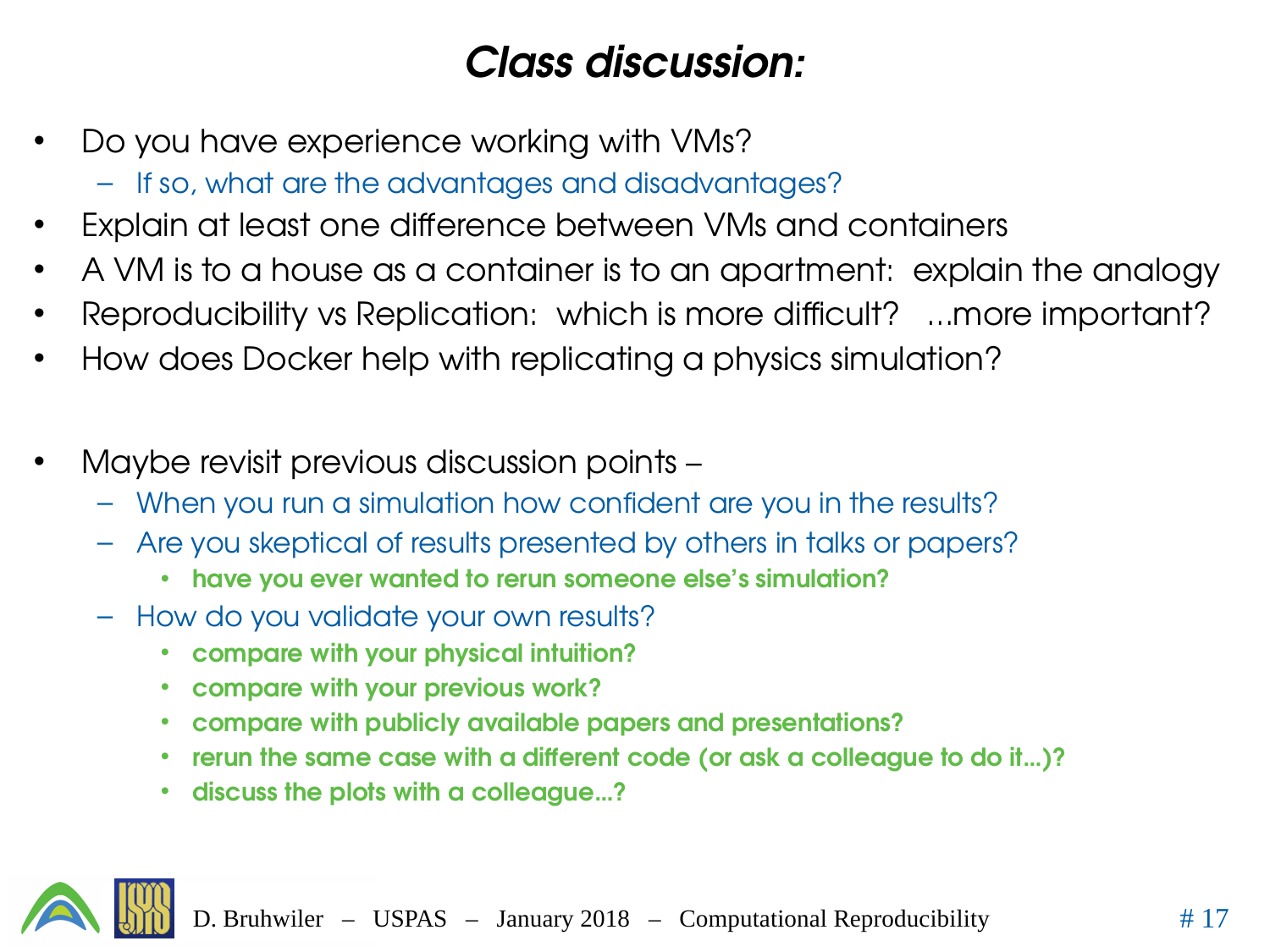

# Class discussion:
Do you have experience working with VMs?
If so, what are the advantages and disadvantages?
Explain at least one difference between VMs and containers
A VM is to a house as a container is to an apartment:  explain the analogy
Reproducibility vs Replication:  which is more difficult?   …more important?
How does Docker help with replicating a physics simulation?

Maybe revisit previous discussion points –
When you run a simulation how confident are you in the results?
Are you skeptical of results presented by others in talks or papers?
have you ever wanted to rerun someone else’s simulation?
How do you validate your own results?
compare with your physical intuition?
compare with your previous work?
compare with publicly available papers and presentations?
rerun the same case with a different code (or ask a colleague to do it…)?
discuss the plots with a colleague…?